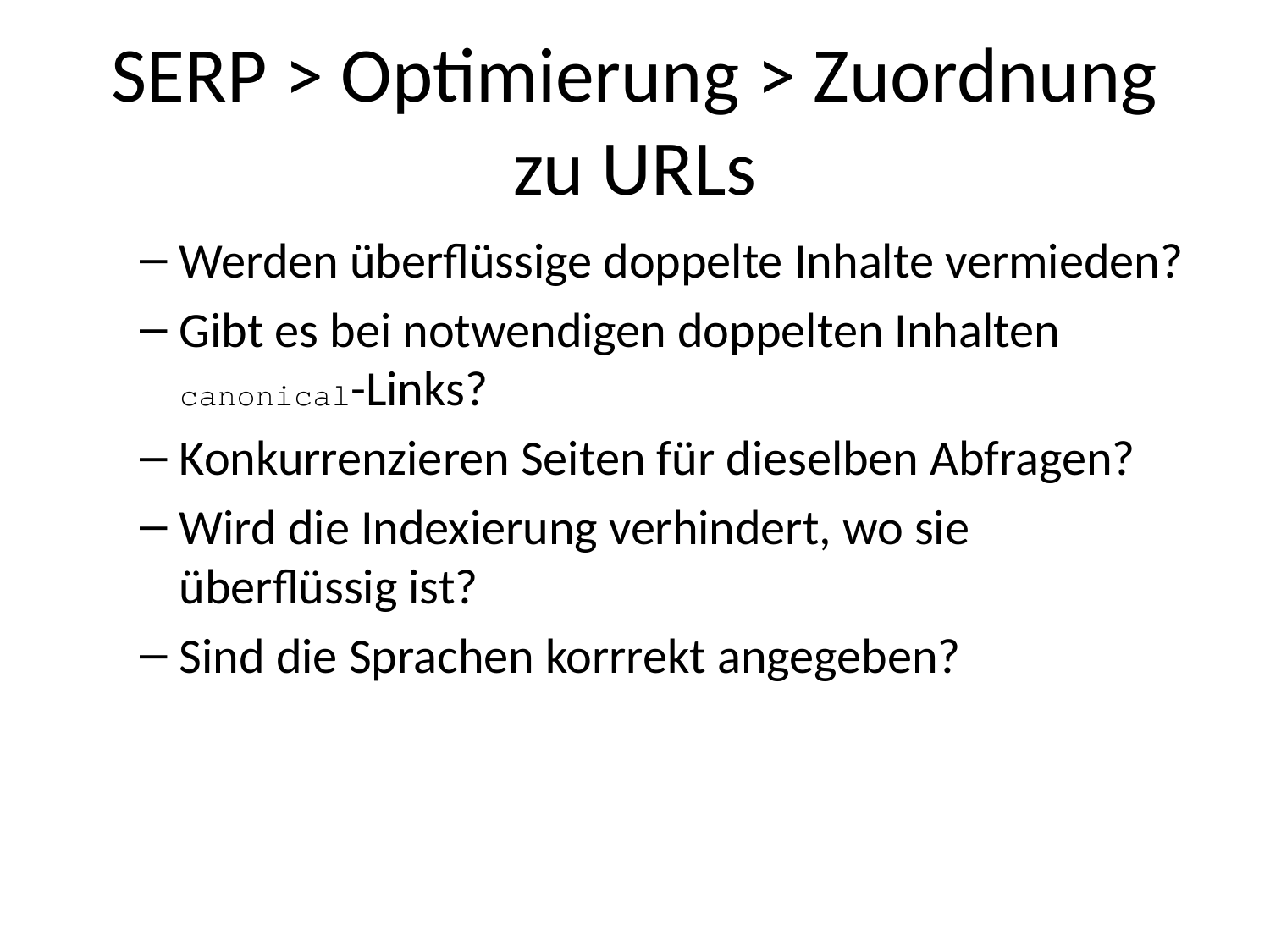

# SERP > Optimierung > Zuordnung zu URLs
Werden überflüssige doppelte Inhalte vermieden?
Gibt es bei notwendigen doppelten Inhalten canonical-Links?
Konkurrenzieren Seiten für dieselben Abfragen?
Wird die Indexierung verhindert, wo sie überflüssig ist?
Sind die Sprachen korrrekt angegeben?